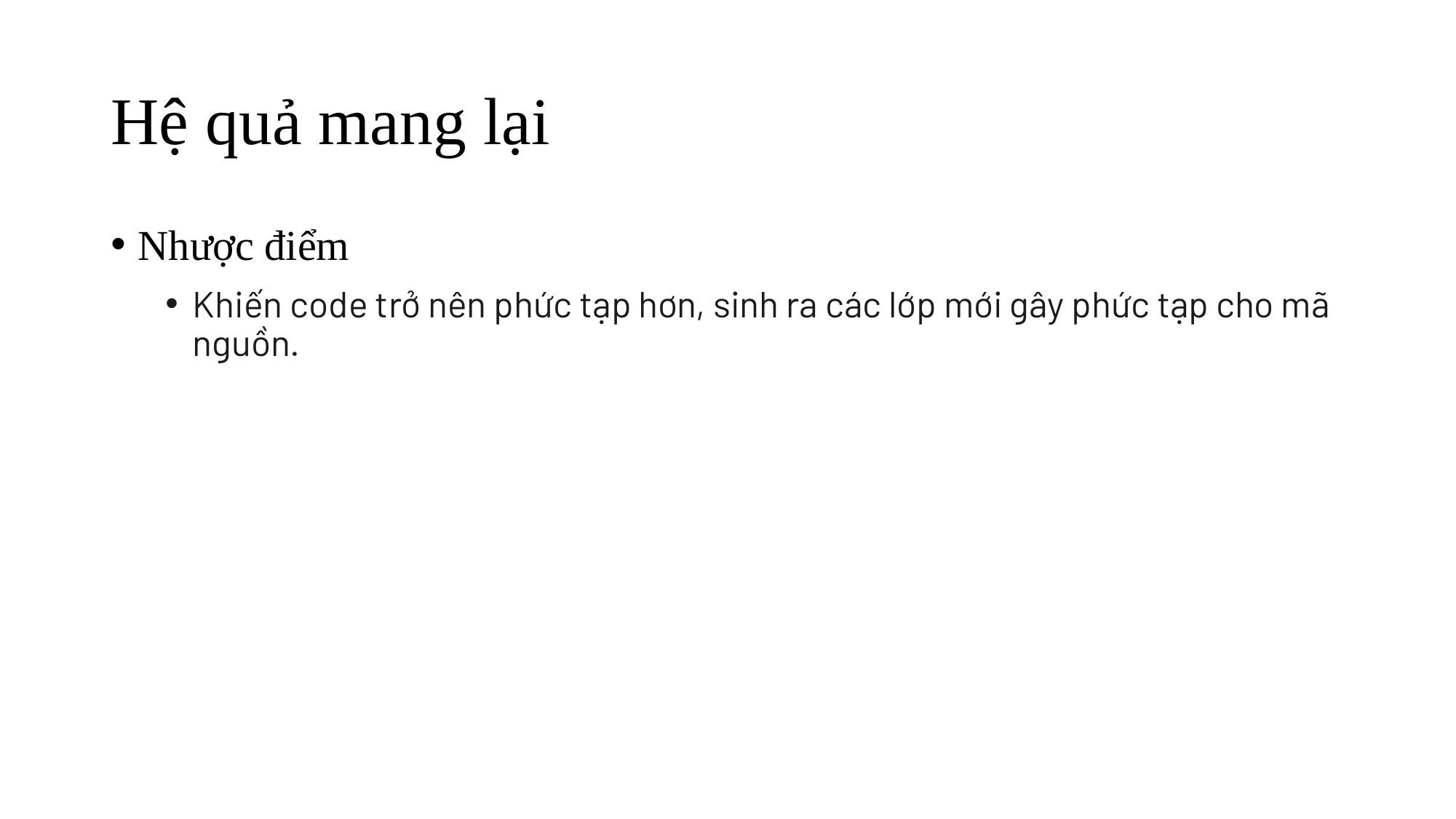

# Hệ quả mang lại
Nhược điểm
Khiến code trở nên phức tạp hơn, sinh ra các lớp mới gây phức tạp cho mã nguồn.